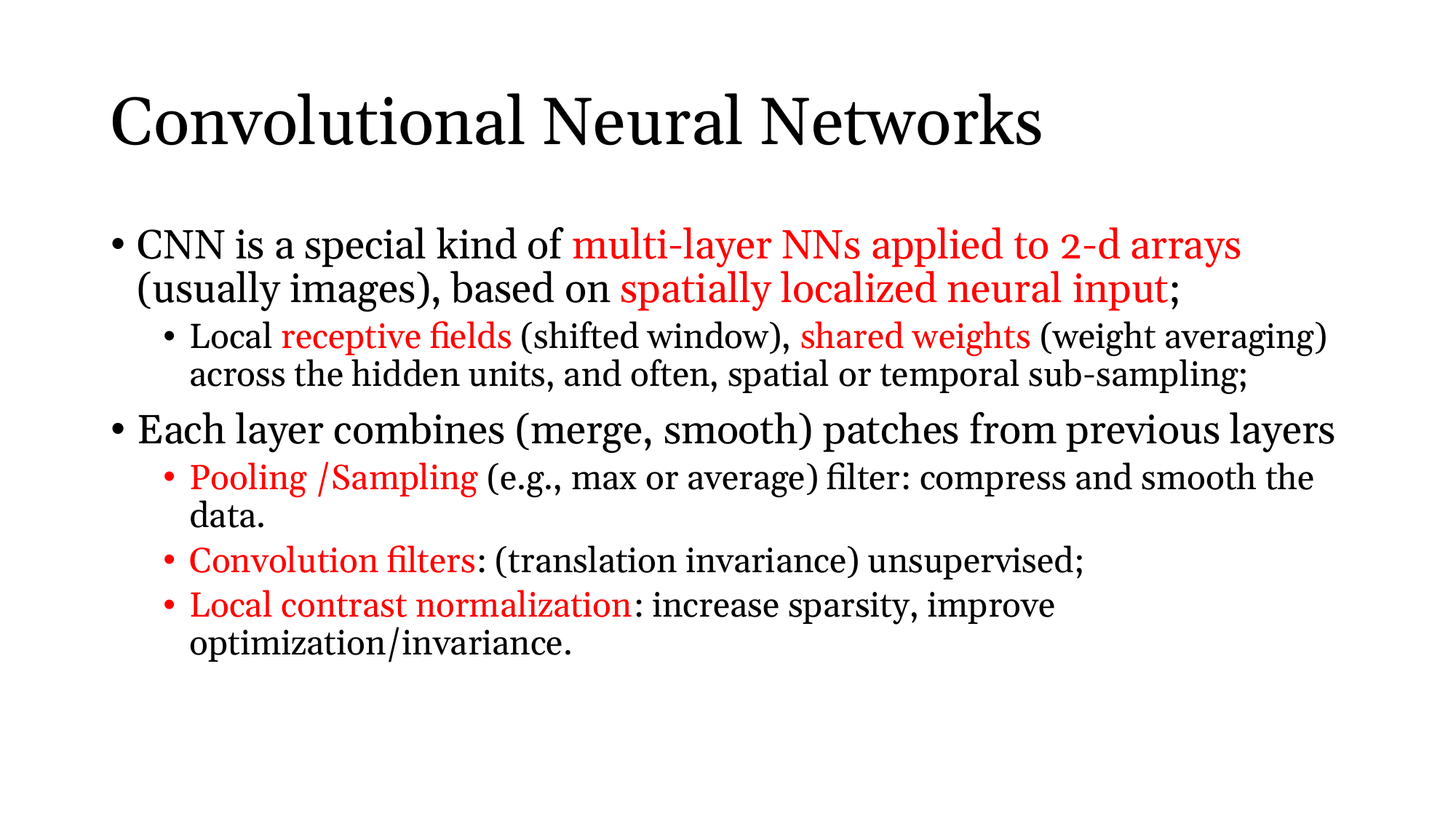

# Convolutional Neural Networks
CNN is a special kind of multi-layer NNs applied to 2-d arrays (usually images), based on spatially localized neural input;
Local receptive fields (shifted window), shared weights (weight averaging) across the hidden units, and often, spatial or temporal sub-sampling;
Each layer combines (merge, smooth) patches from previous layers
Pooling /Sampling (e.g., max or average) filter: compress and smooth the data.
Convolution filters: (translation invariance) unsupervised;
Local contrast normalization: increase sparsity, improve optimization/invariance.